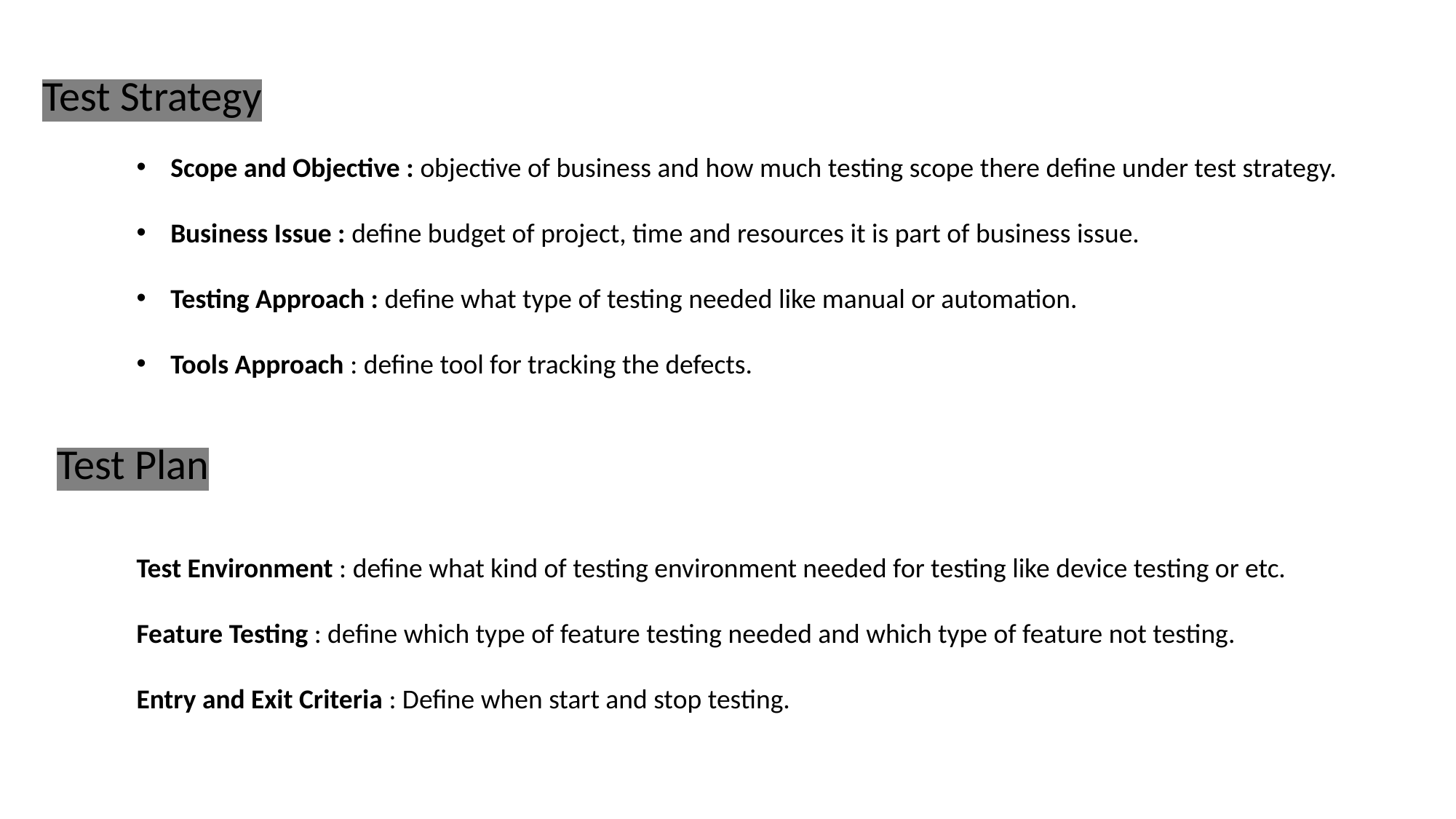

Test Strategy
Scope and Objective : objective of business and how much testing scope there define under test strategy.

Business Issue : define budget of project, time and resources it is part of business issue.

Testing Approach : define what type of testing needed like manual or automation.

Tools Approach : define tool for tracking the defects.
Test Plan
Test Environment : define what kind of testing environment needed for testing like device testing or etc.

Feature Testing : define which type of feature testing needed and which type of feature not testing.

Entry and Exit Criteria : Define when start and stop testing.